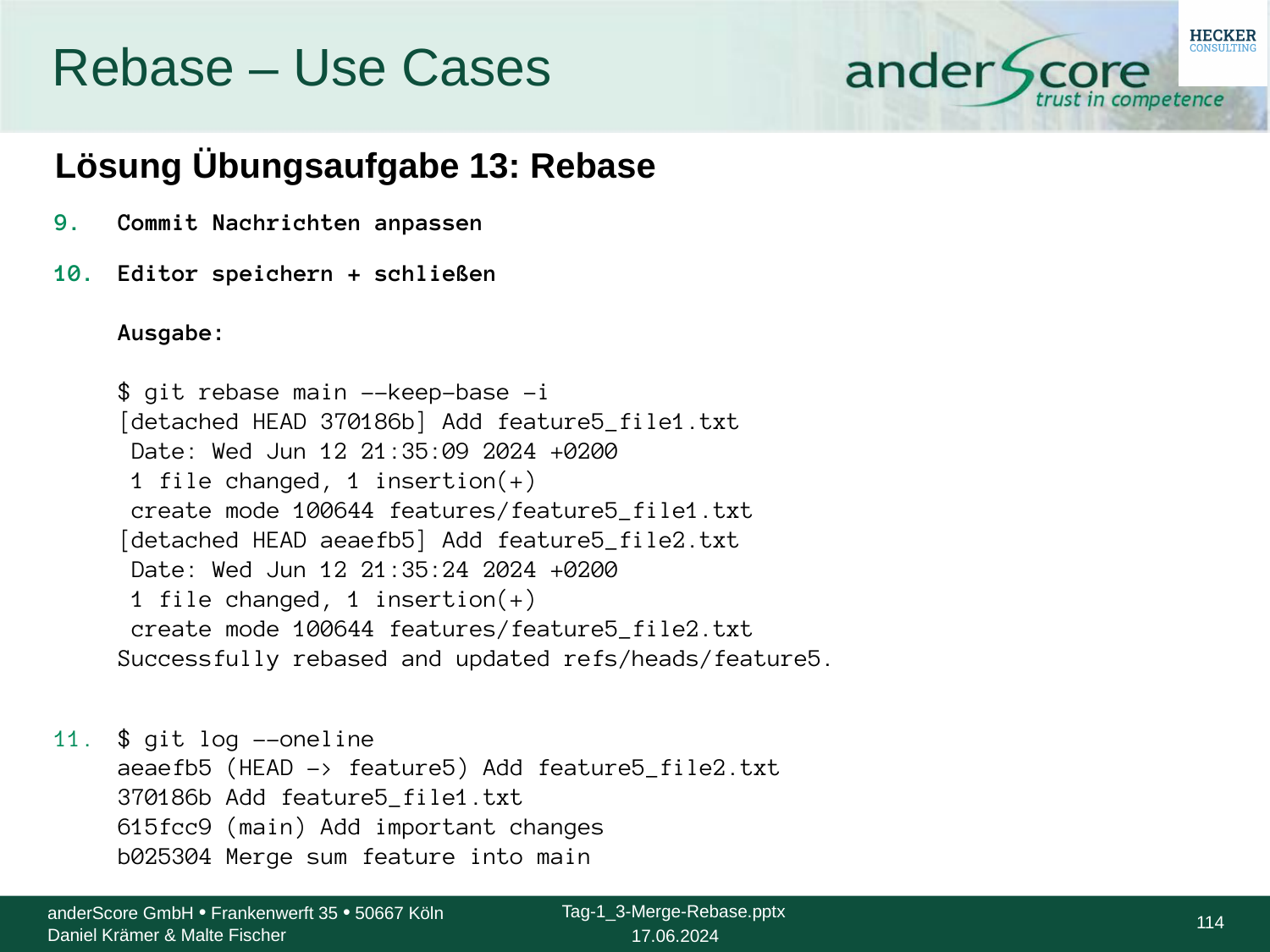

# Rebase – Use Cases
Lösung Übungsaufgabe 13: Rebase
Commit Nachrichten anpassen
Editor speichern + schließen
Ausgabe:
$ git rebase main --keep-base -i
[detached HEAD 370186b] Add feature5_file1.txt
 Date: Wed Jun 12 21:35:09 2024 +0200
 1 file changed, 1 insertion(+)
 create mode 100644 features/feature5_file1.txt
[detached HEAD aeaefb5] Add feature5_file2.txt
 Date: Wed Jun 12 21:35:24 2024 +0200
 1 file changed, 1 insertion(+)
 create mode 100644 features/feature5_file2.txt
Successfully rebased and updated refs/heads/feature5.
$ git log --oneline
aeaefb5 (HEAD -> feature5) Add feature5_file2.txt
370186b Add feature5_file1.txt
615fcc9 (main) Add important changes
b025304 Merge sum feature into main